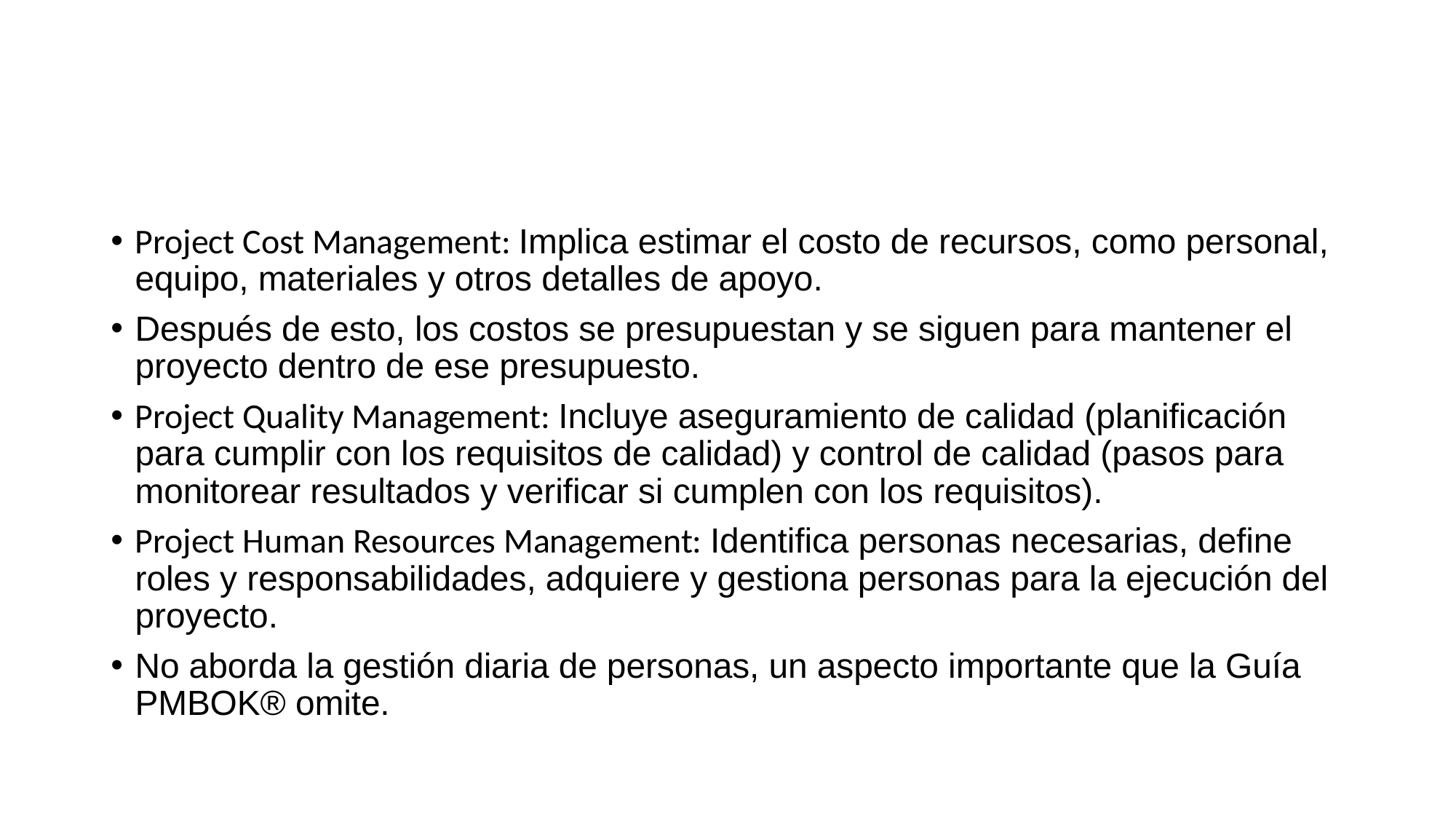

#
Project Cost Management: Implica estimar el costo de recursos, como personal, equipo, materiales y otros detalles de apoyo.
Después de esto, los costos se presupuestan y se siguen para mantener el proyecto dentro de ese presupuesto.
Project Quality Management: Incluye aseguramiento de calidad (planificación para cumplir con los requisitos de calidad) y control de calidad (pasos para monitorear resultados y verificar si cumplen con los requisitos).
Project Human Resources Management: Identifica personas necesarias, define roles y responsabilidades, adquiere y gestiona personas para la ejecución del proyecto.
No aborda la gestión diaria de personas, un aspecto importante que la Guía PMBOK® omite.